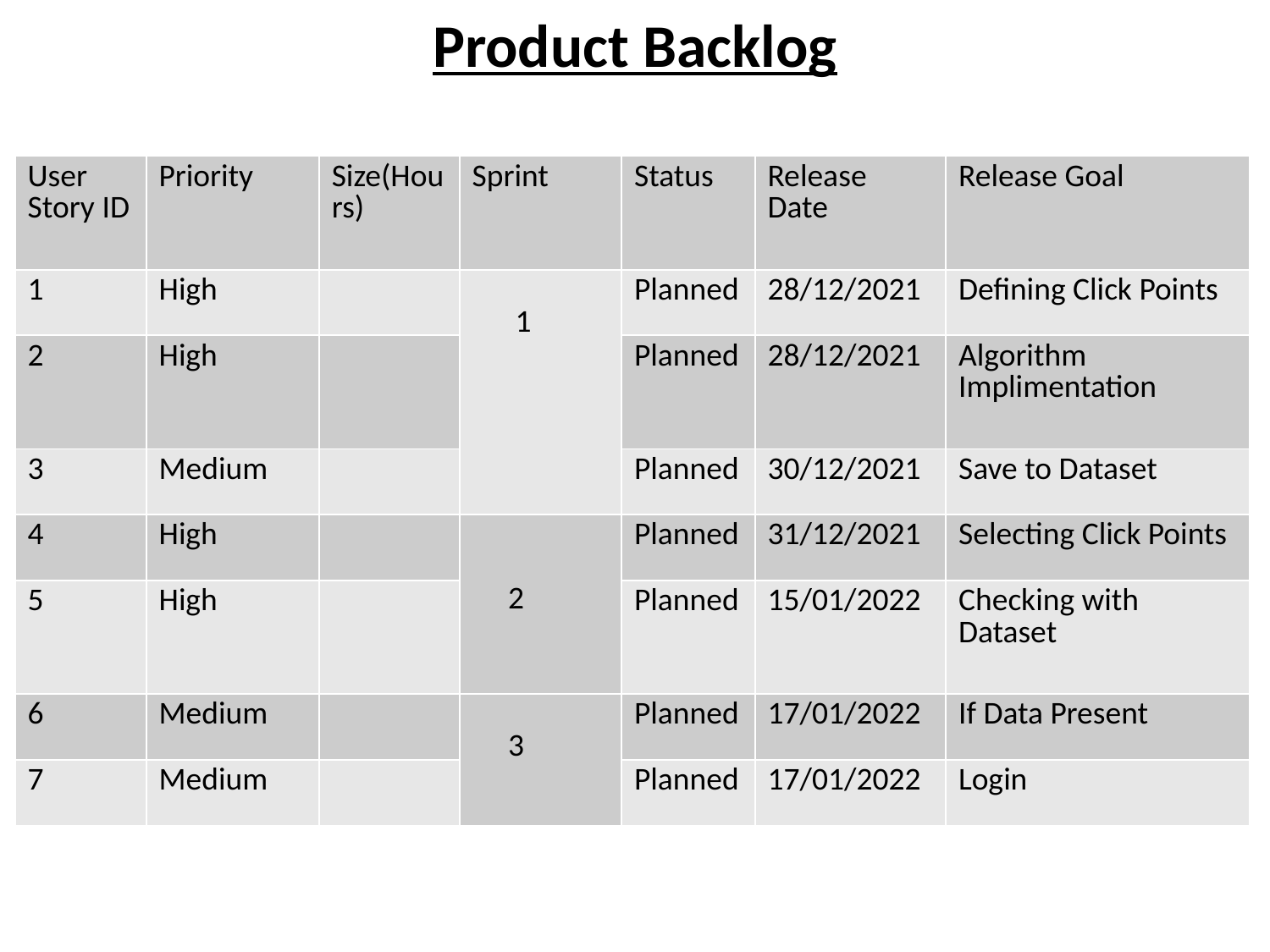

# Product Backlog
| User Story ID | Priority | Size(Hours) | Sprint | Status | Release Date | Release Goal |
| --- | --- | --- | --- | --- | --- | --- |
| 1 | High |  | 1 | Planned | 28/12/2021 | Defining Click Points |
| 2 | High |  |  | Planned | 28/12/2021 | Algorithm Implimentation |
| 3 | Medium |  |  | Planned | 30/12/2021 | Save to Dataset |
| 4 | High |  | 2 | Planned | 31/12/2021 | Selecting Click Points |
| 5 | High |  |  | Planned | 15/01/2022 | Checking with Dataset |
| 6 | Medium |  | 3 | Planned | 17/01/2022 | If Data Present |
| 7 | Medium |  |  | Planned | 17/01/2022 | Login |